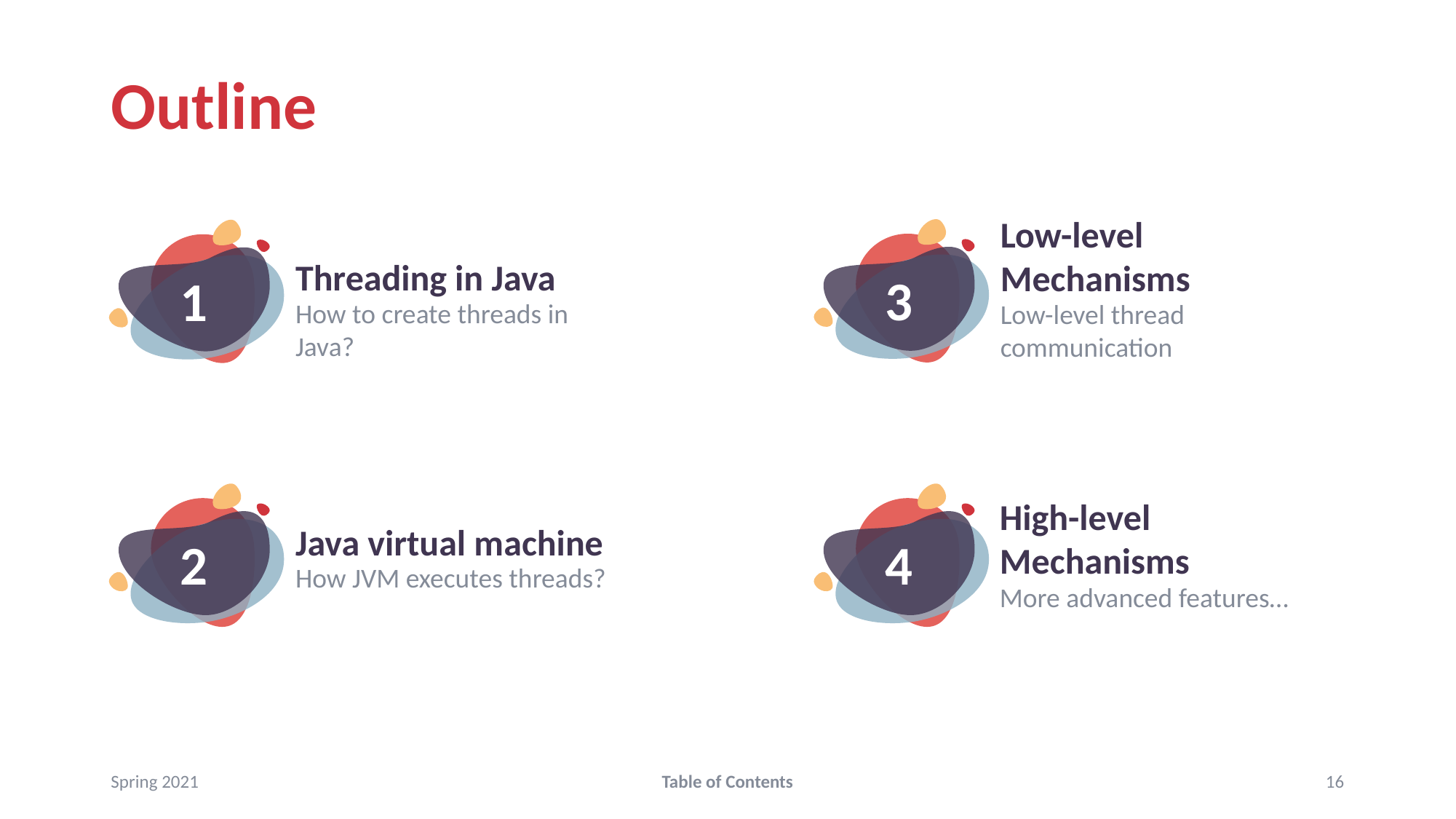

# Outline
Low-level Mechanisms
Low-level thread communication

3

1

Threading in Java
How to create threads in Java?
High-level Mechanisms
More advanced features…

4

2

Java virtual machine
How JVM executes threads?
Spring 2021
Table of Contents
16